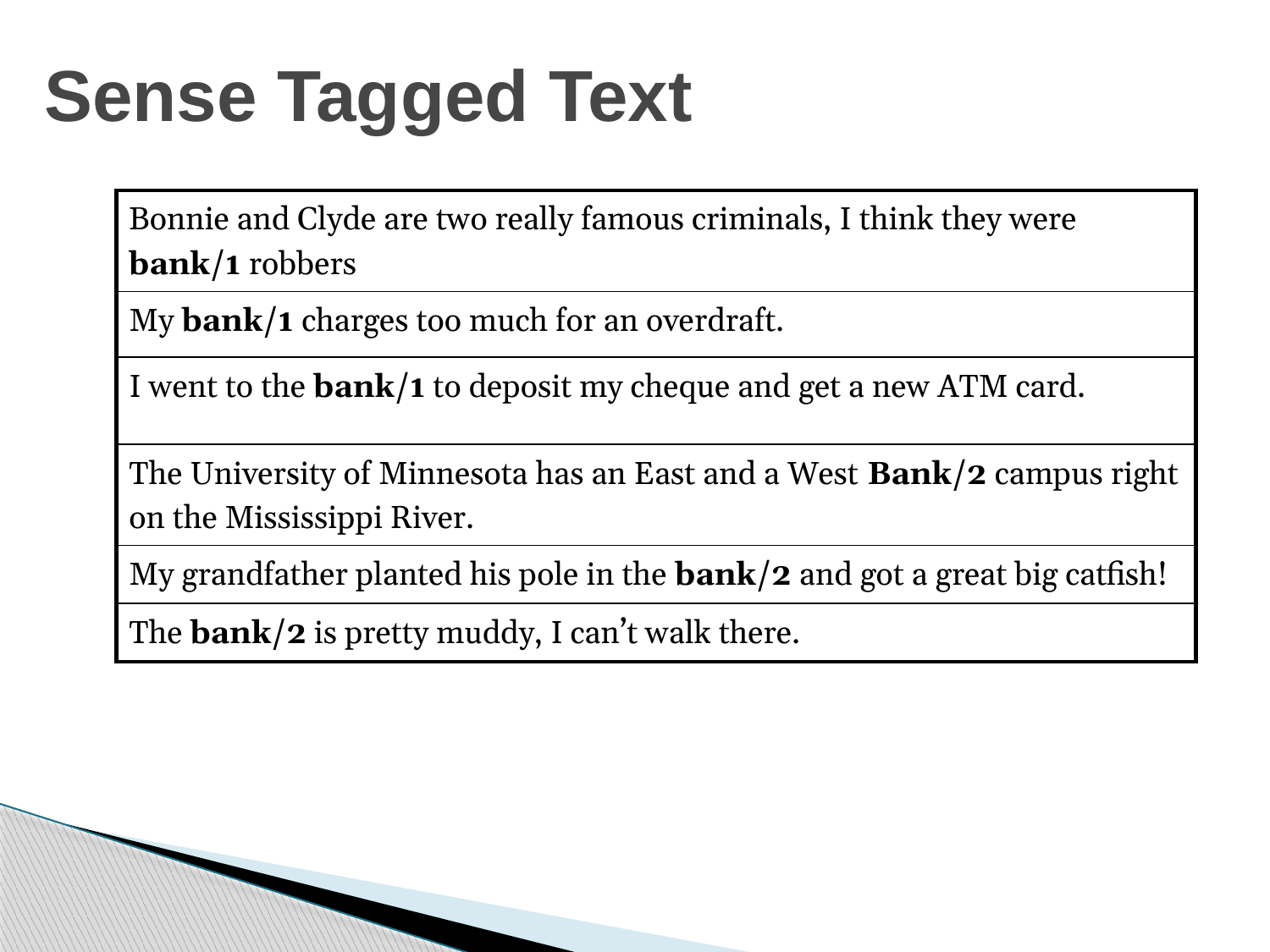

# Sense Tagged Text
| Bonnie and Clyde are two really famous criminals, I think they were bank/1 robbers |
| --- |
| My bank/1 charges too much for an overdraft. |
| I went to the bank/1 to deposit my cheque and get a new ATM card. |
| The University of Minnesota has an East and a West Bank/2 campus right on the Mississippi River. |
| My grandfather planted his pole in the bank/2 and got a great big catfish! |
| The bank/2 is pretty muddy, I can’t walk there. |